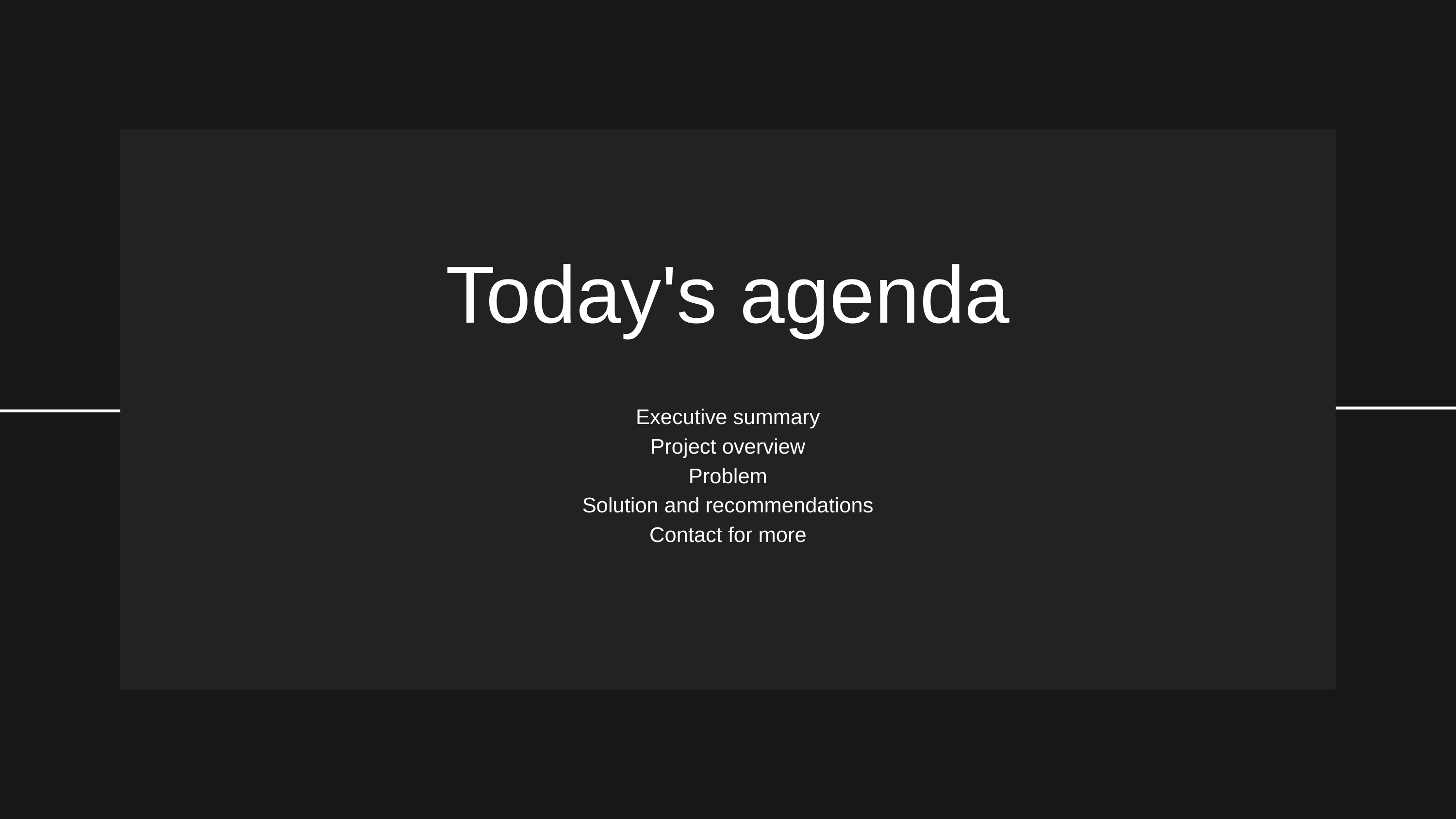

Today's agenda

Executive summary
Project overview
Problem
Solution and recommendations
Contact for more